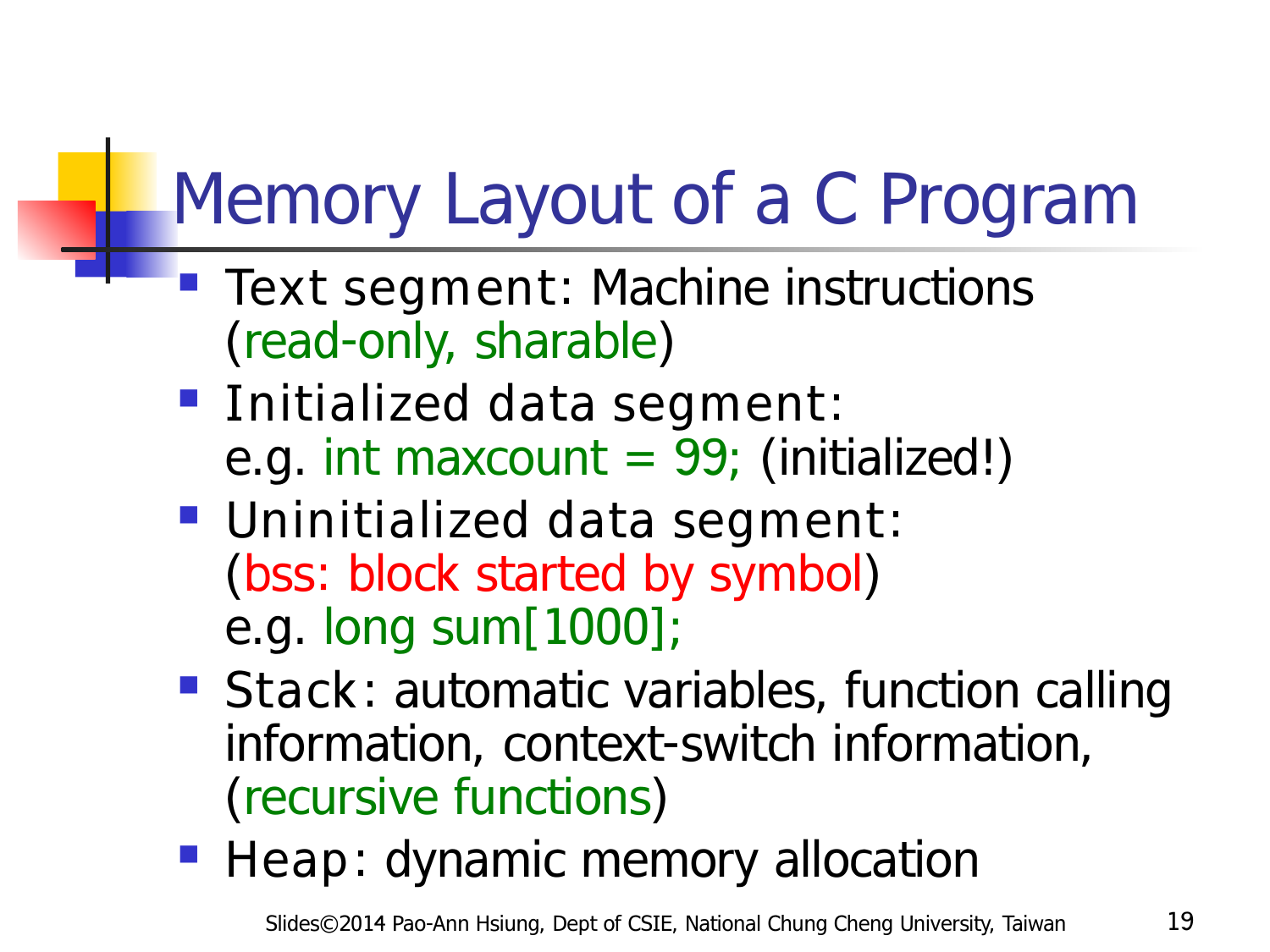

# Memory Layout of a C Program
Text segment: Machine instructions
(read-only, sharable)
Initialized data segment:
e.g. int maxcount = 99; (initialized!)
Uninitialized data segment:
(bss: block started by symbol)
e.g. long sum[1000];
Stack: automatic variables, function calling information, context-switch information, (recursive functions)
Heap: dynamic memory allocation
Slides©2014 Pao-Ann Hsiung, Dept of CSIE, National Chung Cheng University, Taiwan
19